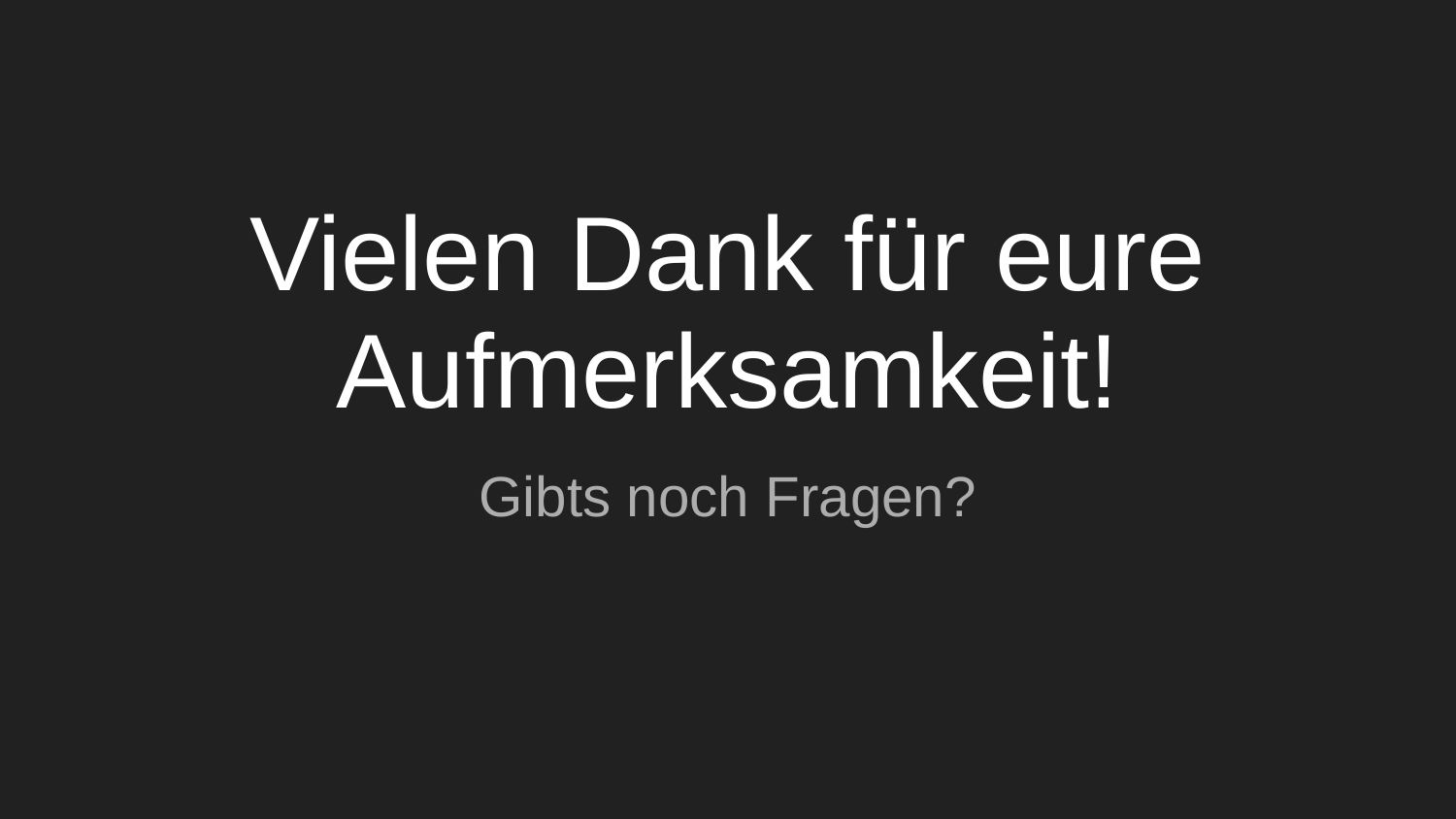

# Vielen Dank für eure Aufmerksamkeit!
Gibts noch Fragen?